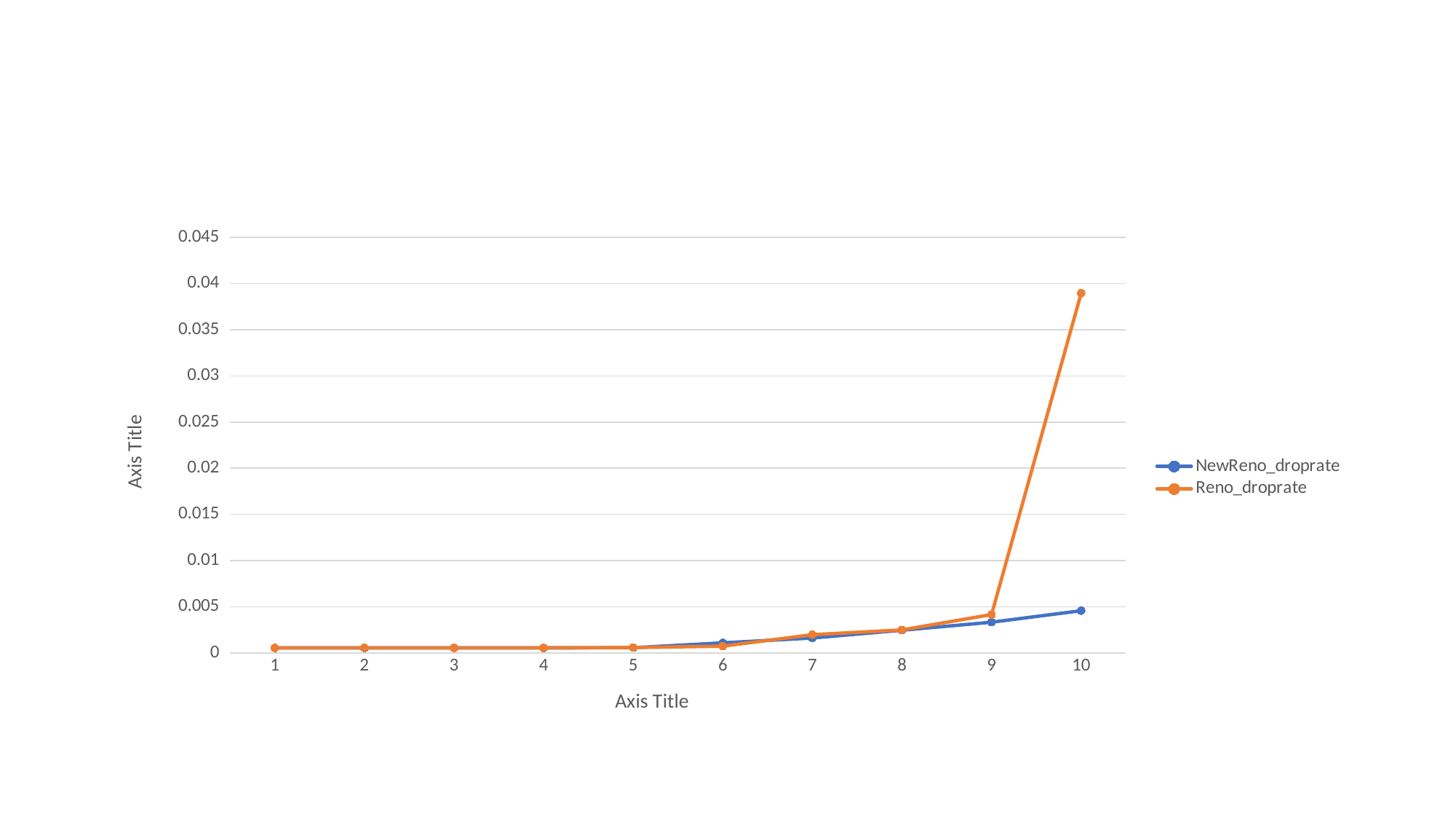

### Chart

| Category | NewReno_droprate | Reno_droprate |
|---|---|---|
| 1 | 0.000527545847796 | 0.000539877100827 |
| 2 | 0.000527614051747 | 0.000542451236645 |
| 3 | 0.000528552572662 | 0.000538339726547 |
| 4 | 0.000527668365619 | 0.000544072436767 |
| 5 | 0.000550553141702 | 0.000570943731438 |
| 6 | 0.00107970039208 | 0.000721220278185 |
| 7 | 0.00160608360486 | 0.00196424167552 |
| 8 | 0.00244891745559 | 0.00248049252781 |
| 9 | 0.00331579009015 | 0.00414192799128 |
| 10 | 0.00456401220783 | 0.0389582865157 |